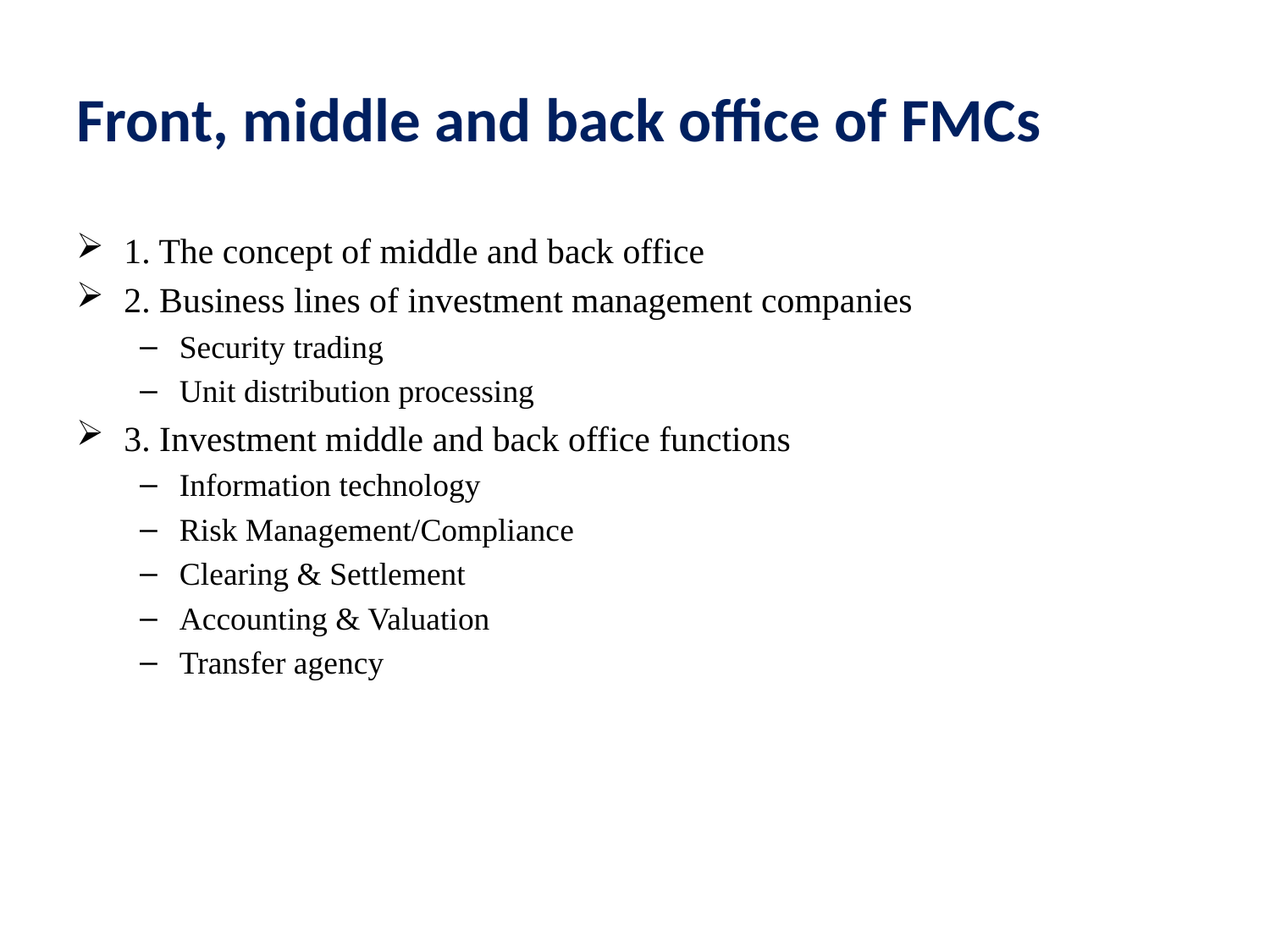

Front, middle and back office of FMCs
FMC business
1. The concept of middle and back office
2. Business lines of investment management companies
Security trading
Unit distribution processing
3. Investment middle and back office functions
Information technology
Risk Management/Compliance
Clearing & Settlement
Accounting & Valuation
Transfer agency